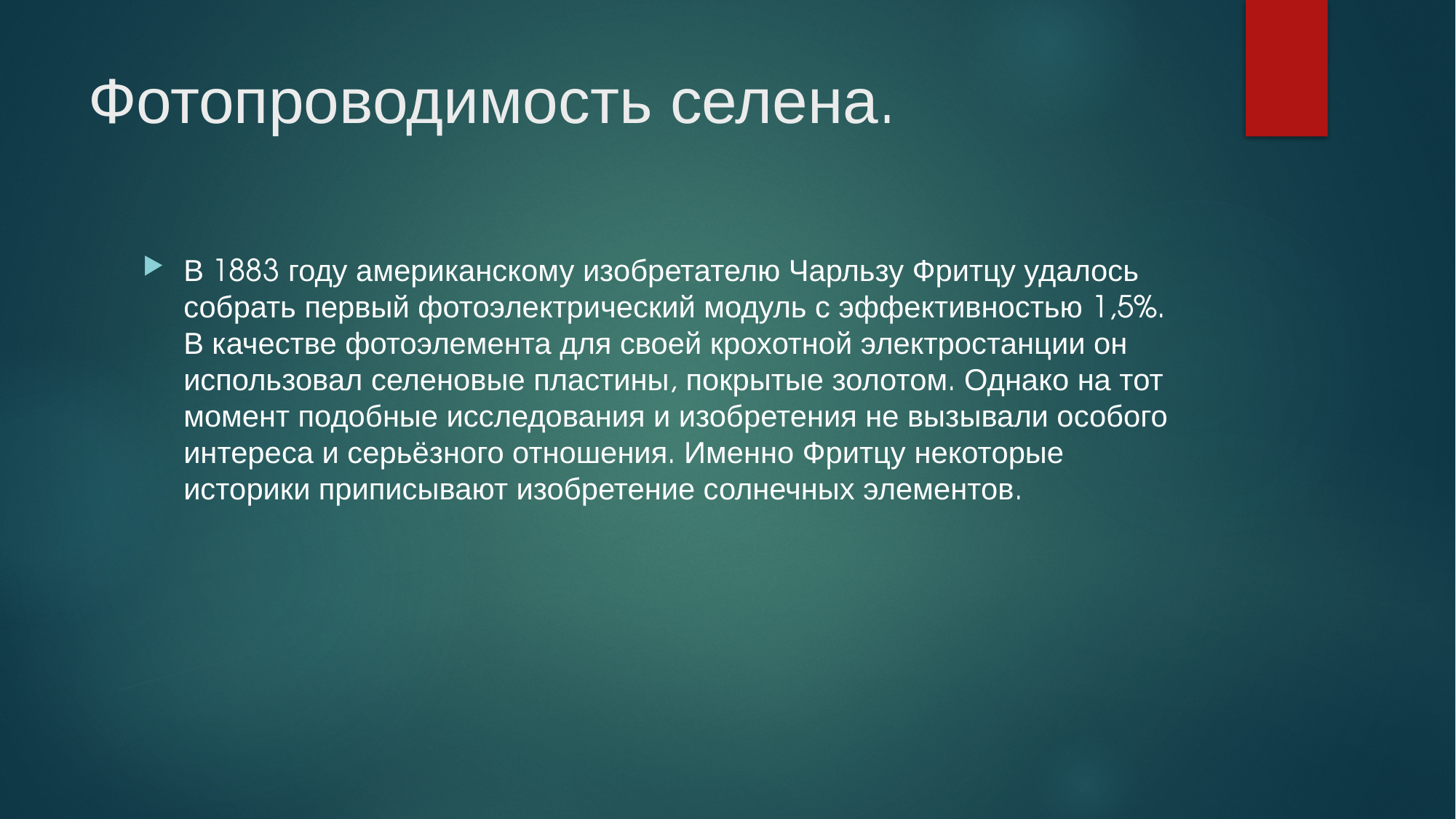

# Фотопроводимость селена.
В 1883 году американскому изобретателю Чарльзу Фритцу удалось собрать первый фотоэлектрический модуль с эффективностью 1,5%. В качестве фотоэлемента для своей крохотной электростанции он использовал селеновые пластины, покрытые золотом. Однако на тот момент подобные исследования и изобретения не вызывали особого интереса и серьёзного отношения. Именно Фритцу некоторые историки приписывают изобретение солнечных элементов.